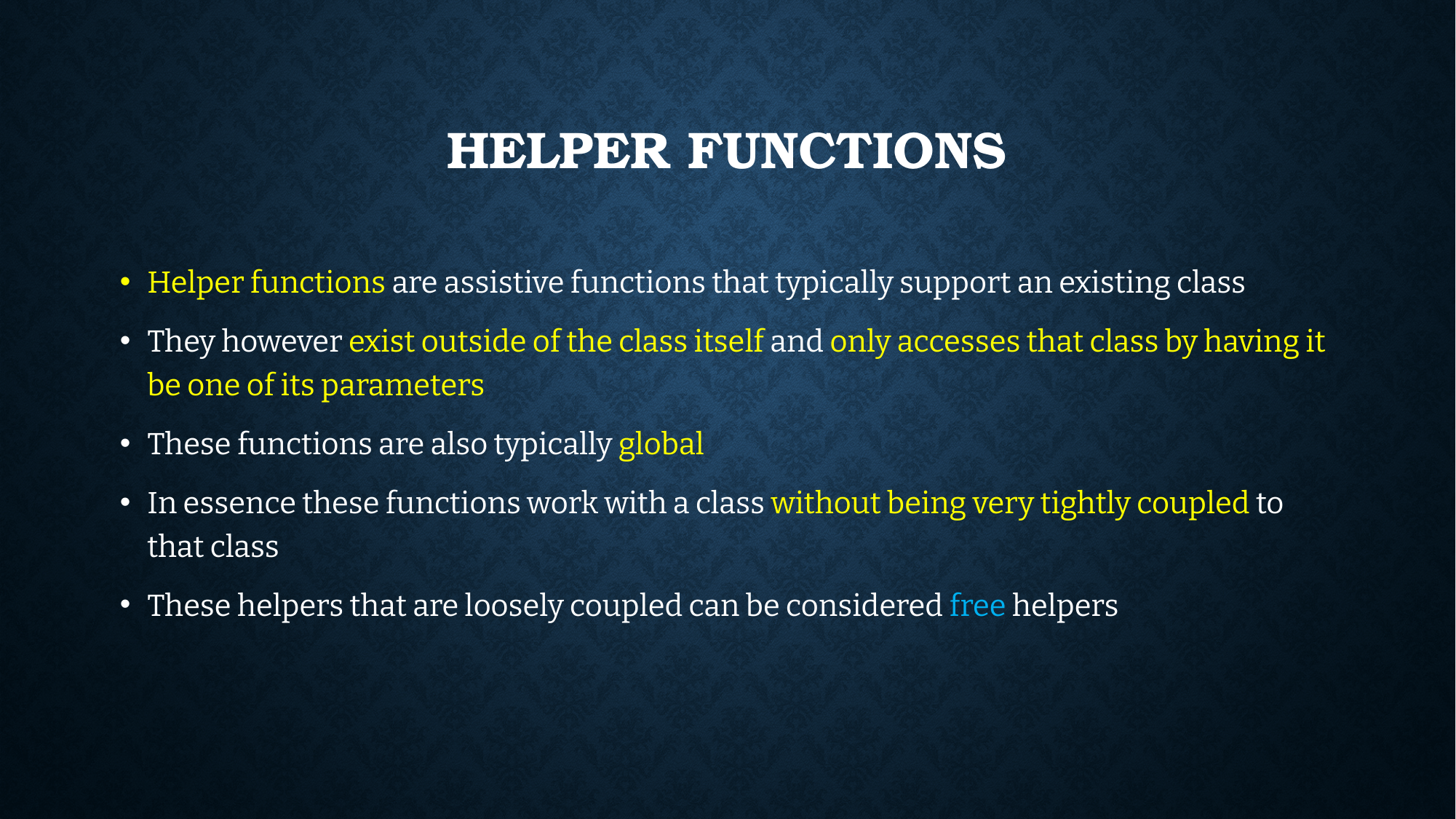

# Helper Functions
Helper functions are assistive functions that typically support an existing class
They however exist outside of the class itself and only accesses that class by having it be one of its parameters
These functions are also typically global
In essence these functions work with a class without being very tightly coupled to that class
These helpers that are loosely coupled can be considered free helpers